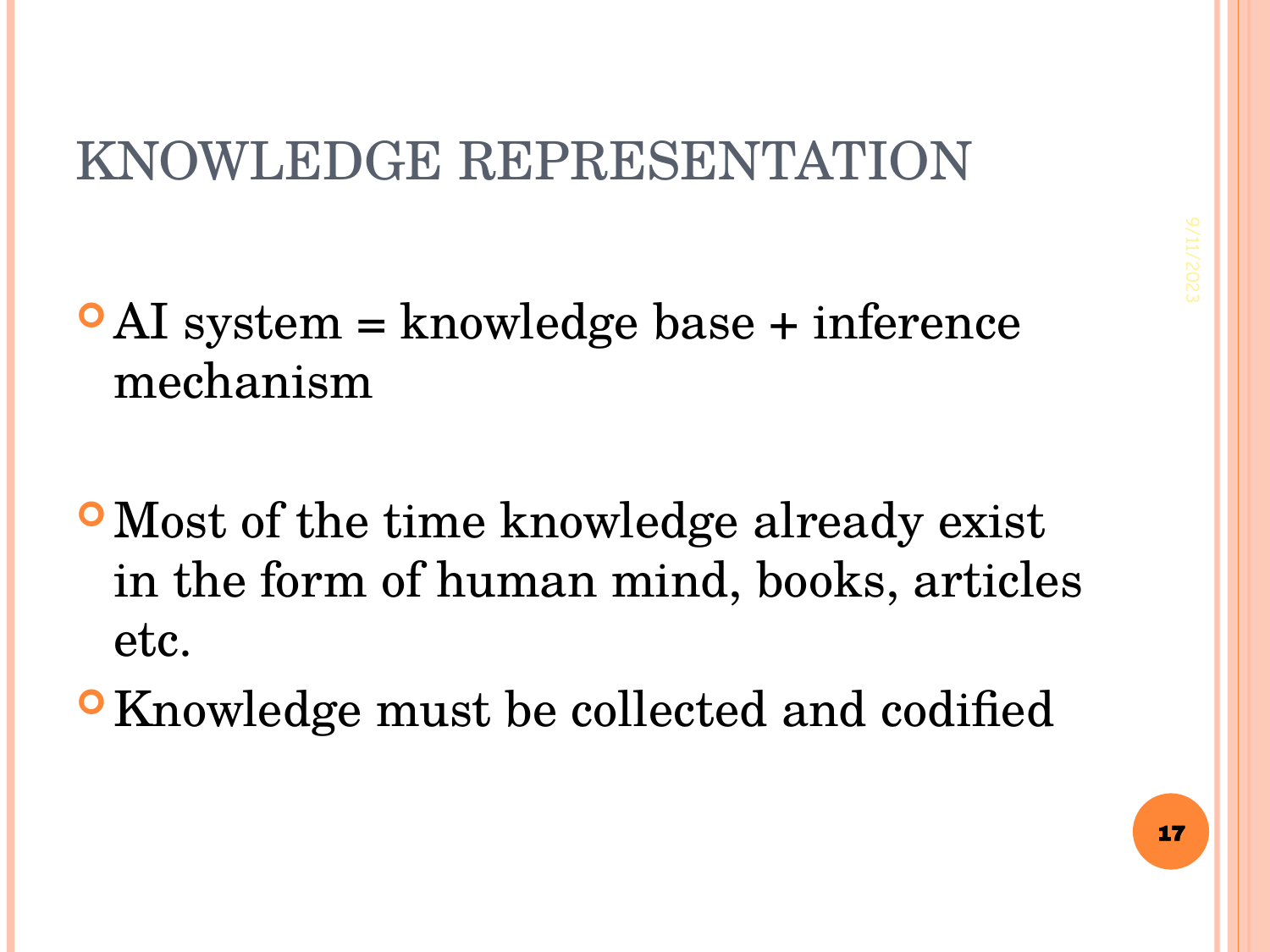

KNOWLEDGE REPRESENTATION
9/11/2023

AI system = knowledge base + inference mechanism

Most of the time knowledge already exist in the form of human mind, books, articles etc.
Knowledge must be collected and codified
17